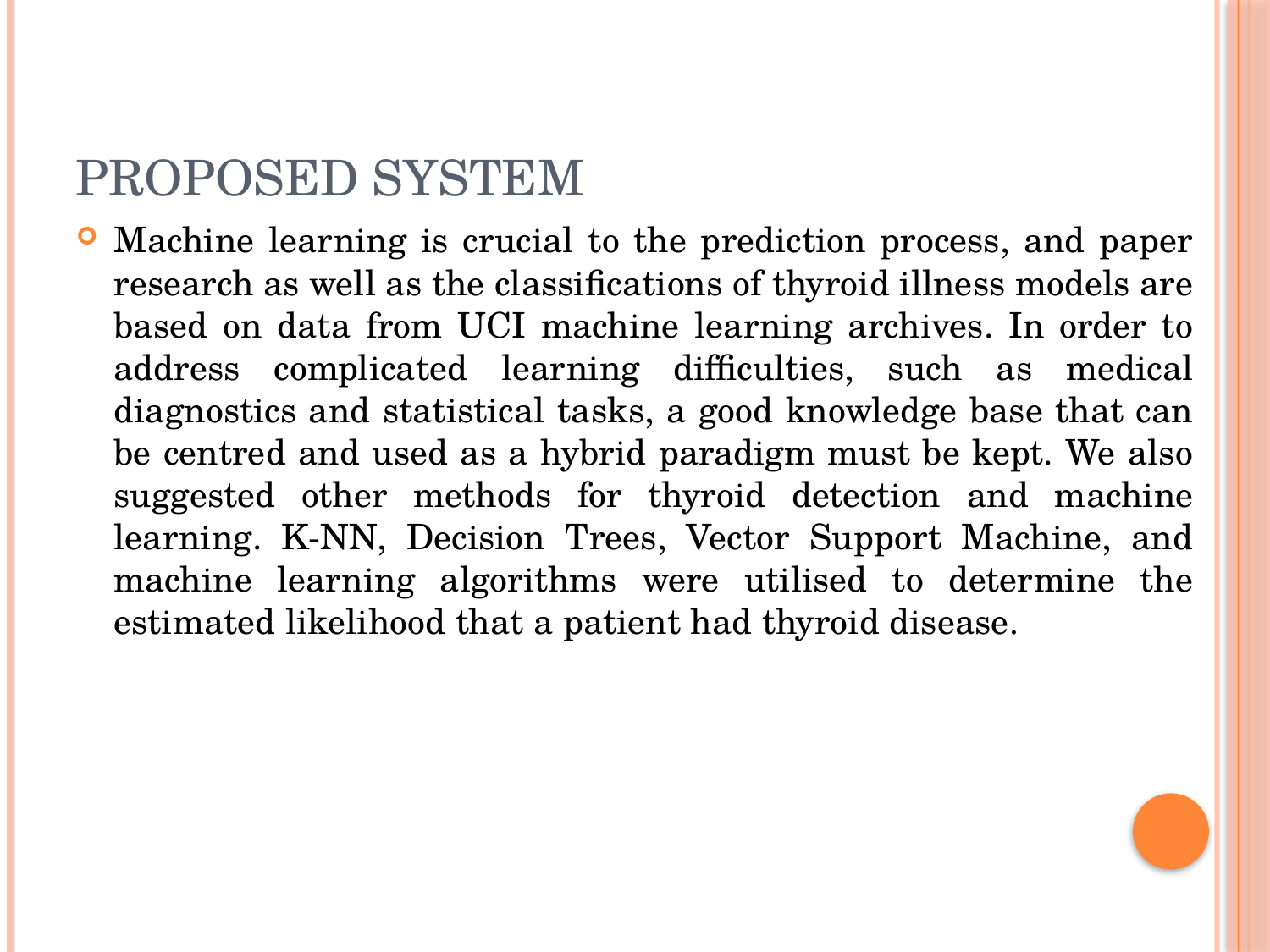

# PROPOSED SYSTEM
Machine learning is crucial to the prediction process, and paper research as well as the classifications of thyroid illness models are based on data from UCI machine learning archives. In order to address complicated learning difficulties, such as medical diagnostics and statistical tasks, a good knowledge base that can be centred and used as a hybrid paradigm must be kept. We also suggested other methods for thyroid detection and machine learning. K-NN, Decision Trees, Vector Support Machine, and machine learning algorithms were utilised to determine the estimated likelihood that a patient had thyroid disease.